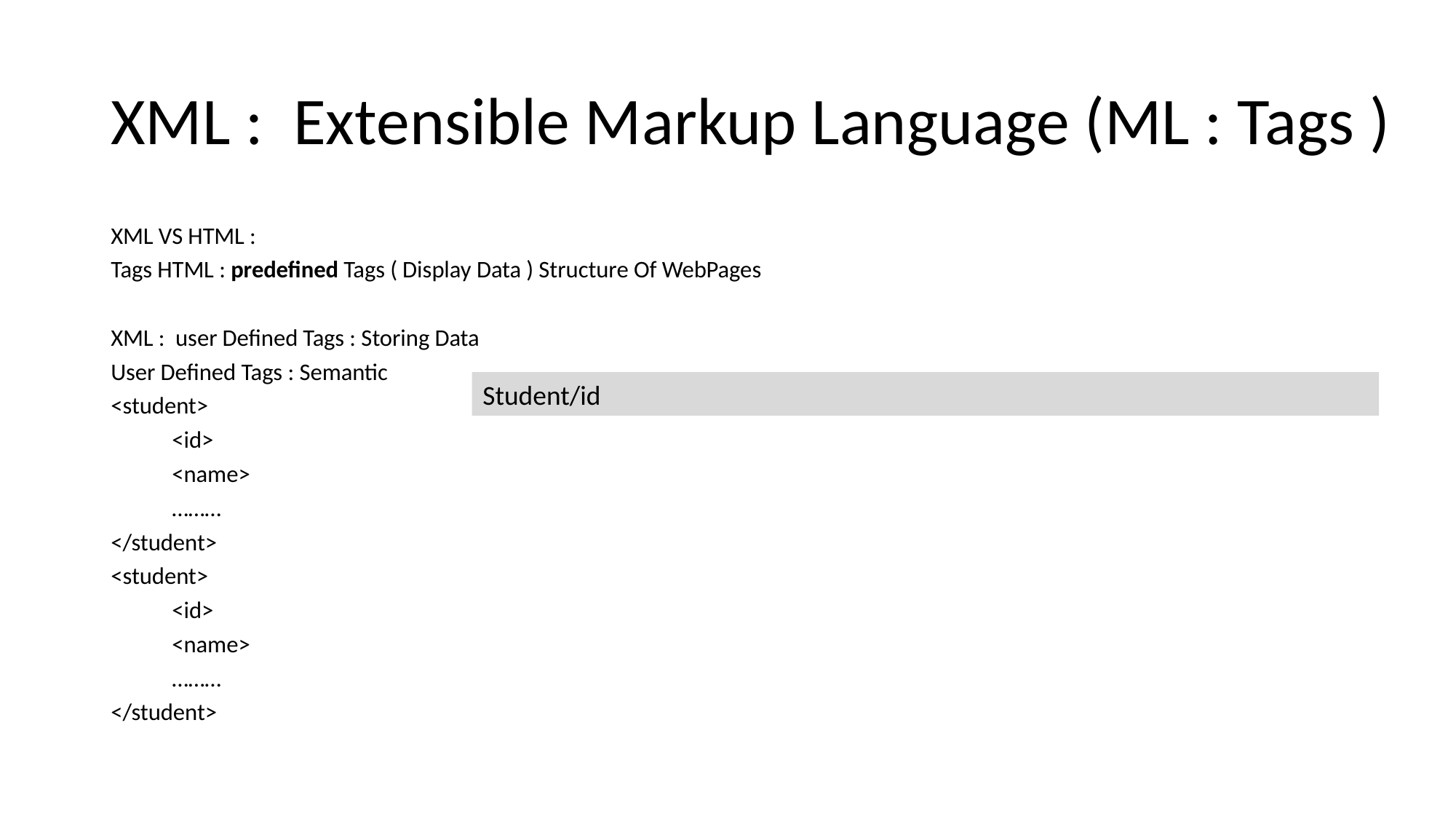

# XML :  Extensible Markup Language (ML : Tags )
XML VS HTML :
Tags HTML : predefined Tags ( Display Data ) Structure Of WebPages

XML :  user Defined Tags : Storing Data
User Defined Tags : Semantic
<student>
	<id>
	<name>
	………
</student>
<student>
	<id>
	<name>
	………
</student>

Student/id